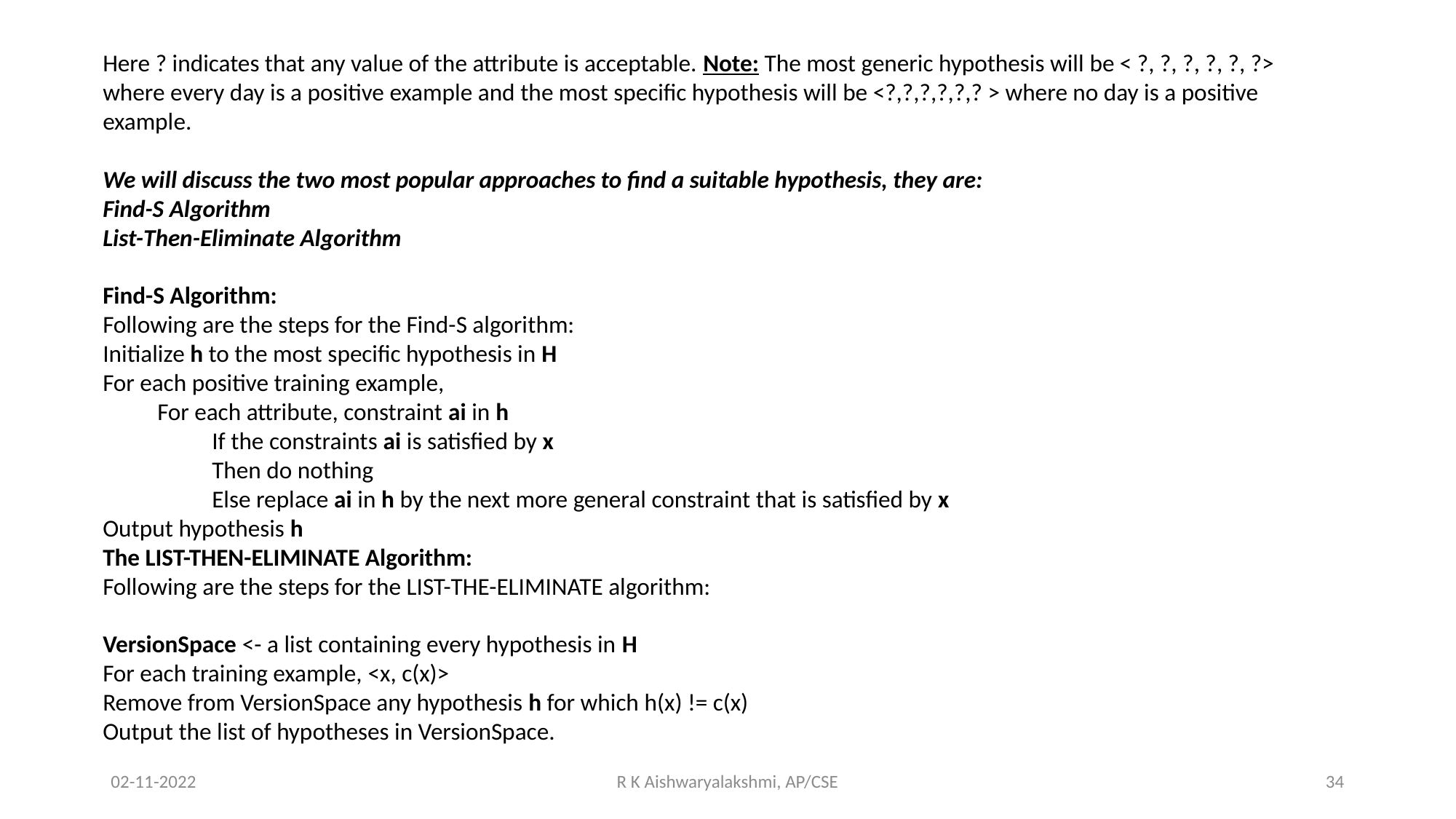

Here ? indicates that any value of the attribute is acceptable. Note: The most generic hypothesis will be < ?, ?, ?, ?, ?, ?> where every day is a positive example and the most specific hypothesis will be <?,?,?,?,?,? > where no day is a positive example.

We will discuss the two most popular approaches to find a suitable hypothesis, they are:
Find-S Algorithm
List-Then-Eliminate Algorithm

Find-S Algorithm:
Following are the steps for the Find-S algorithm:
Initialize h to the most specific hypothesis in H
For each positive training example,
For each attribute, constraint ai in h
If the constraints ai is satisfied by x
Then do nothing
Else replace ai in h by the next more general constraint that is satisfied by x
Output hypothesis h
The LIST-THEN-ELIMINATE Algorithm:
Following are the steps for the LIST-THE-ELIMINATE algorithm:

VersionSpace <- a list containing every hypothesis in H
For each training example, <x, c(x)>
Remove from VersionSpace any hypothesis h for which h(x) != c(x)
Output the list of hypotheses in VersionSpace.

02-11-2022
R K Aishwaryalakshmi, AP/CSE
34